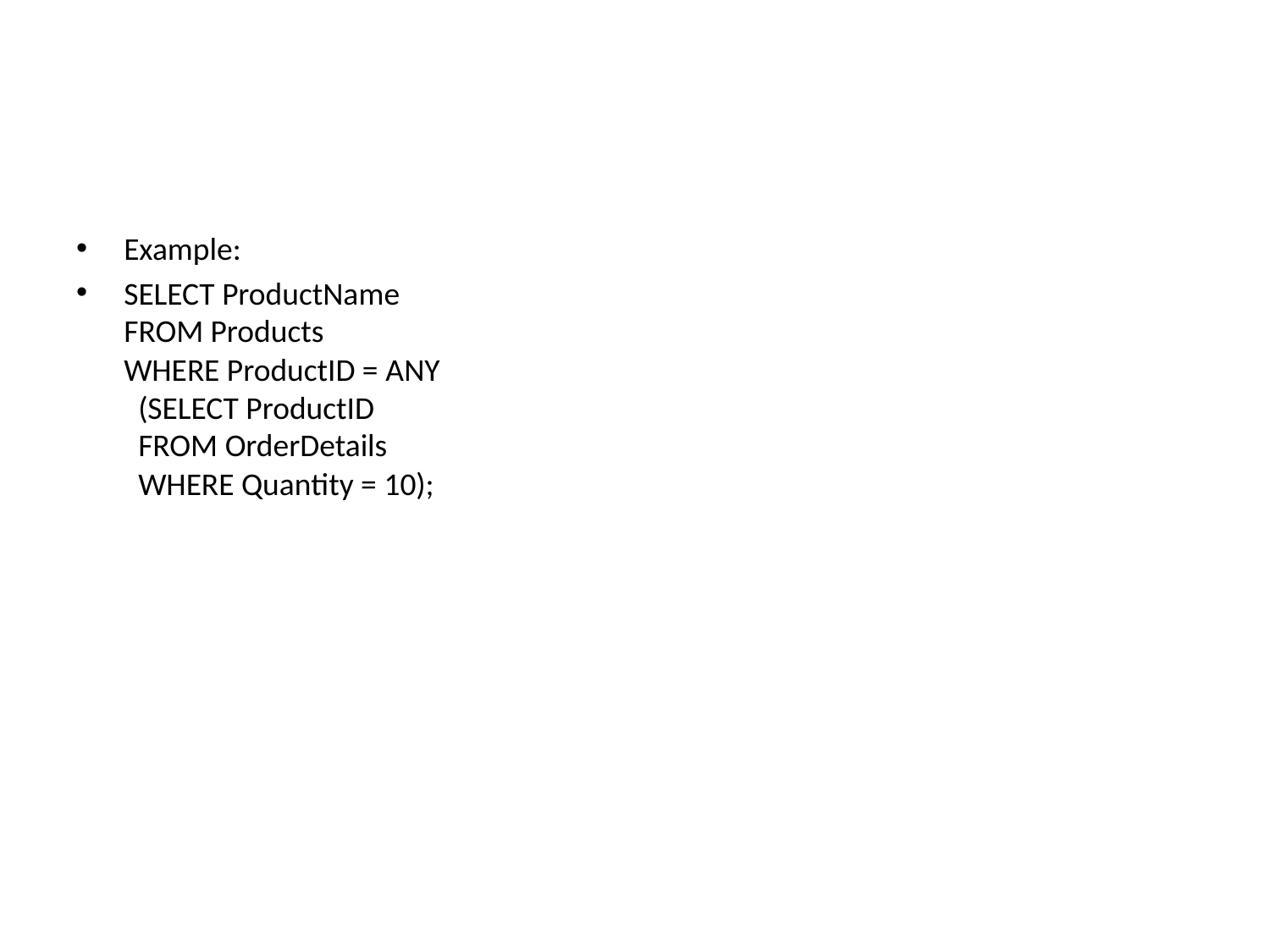

#
Example:
SELECT ProductName
FROM Products
WHERE ProductID = ANY
  (SELECT ProductID
  FROM OrderDetails
  WHERE Quantity = 10);